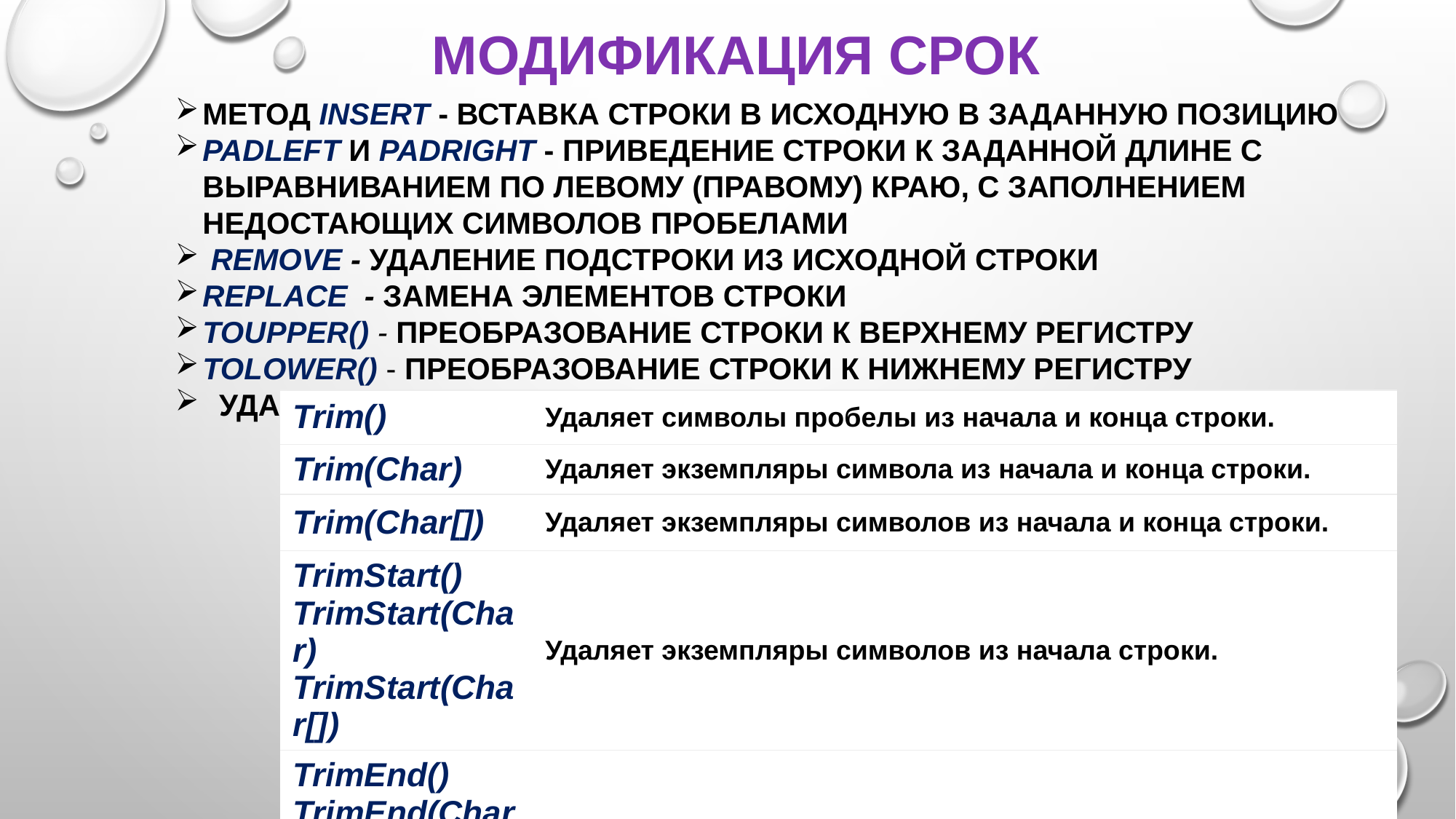

# МОДИФИКАЦИЯ срок
метод Insert - Вставка строки в исходную в заданную позицию
PadLeft и PadRight - приведениЕ строки к заданной длине с выравниванием по левому (правому) краю, с заполнением недостающих символов пробелами
 Remove - удалеНИЕ подстрокИ из исходной строки
Replace  - Замена элементов строки
ToUpper() - ПреобразованиЕ строки к верхнему регистру
ToLower() - ПреобразованиЕ строки к НИЖНЕМУ РЕГИСТРУ
  удаление начальных и конечных символов
| Trim() | Удаляет символы пробелы из начала и конца строки. |
| --- | --- |
| Trim(Char) | Удаляет экземпляры символа из начала и конца строки. |
| Trim(Char[]) | Удаляет экземпляры символов из начала и конца строки. |
| TrimStart() TrimStart(Char) TrimStart(Char[]) | Удаляет экземпляры символов из начала строки. |
| TrimEnd() TrimEnd(Char) TrimEnd(Char[]) | Удаляет экземпляры символов из конца строки. |